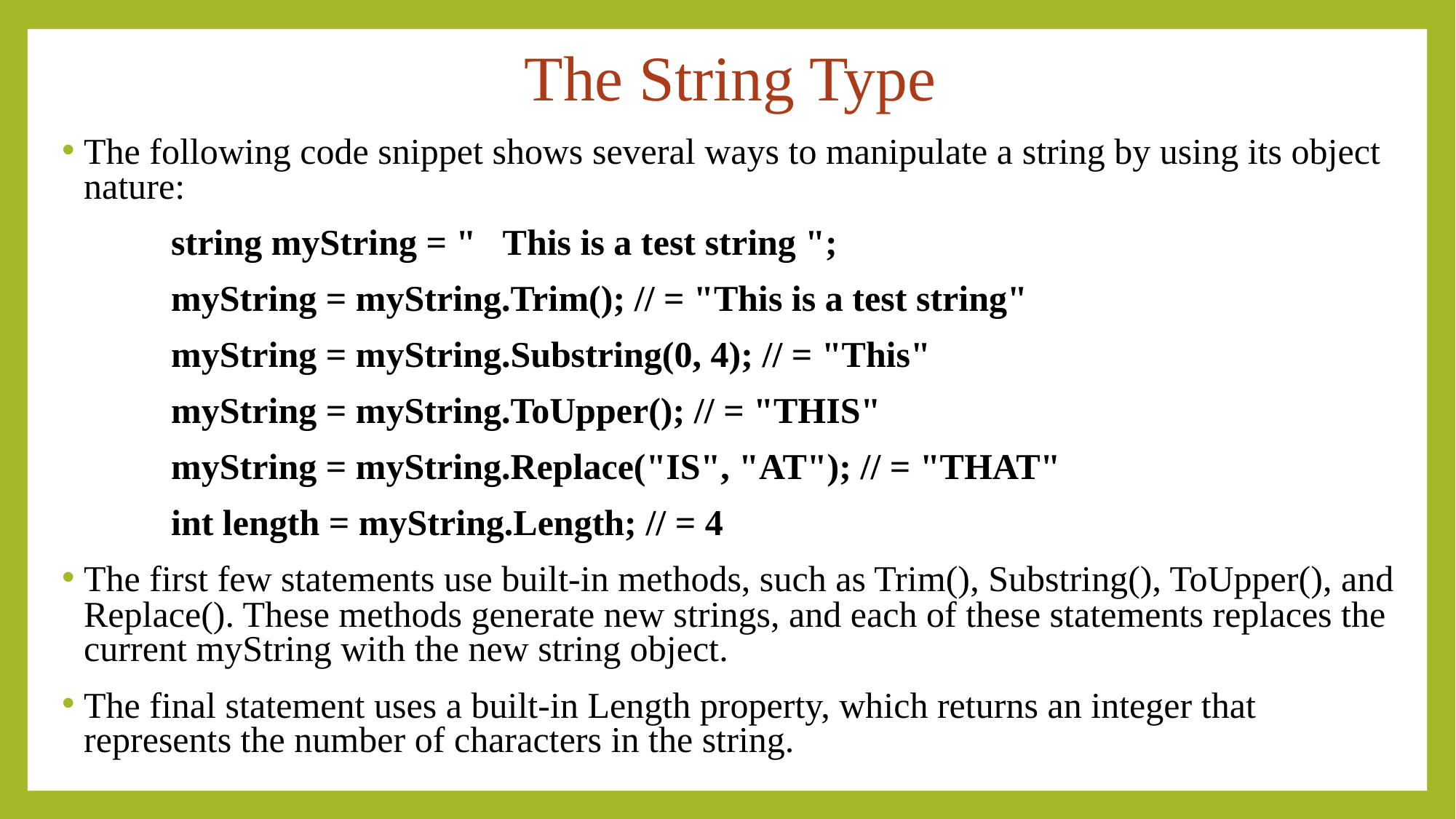

The String Type
The following code snippet shows several ways to manipulate a string by using its object nature:
	string myString = "   This is a test string ";
	myString = myString.Trim(); // = "This is a test string"
	myString = myString.Substring(0, 4); // = "This"
	myString = myString.ToUpper(); // = "THIS"
	myString = myString.Replace("IS", "AT"); // = "THAT"
	int length = myString.Length; // = 4
The first few statements use built-in methods, such as Trim(), Substring(), ToUpper(), and Replace(). These methods generate new strings, and each of these statements replaces the current myString with the new string object.
The final statement uses a built-in Length property, which returns an integer that represents the number of characters in the string.